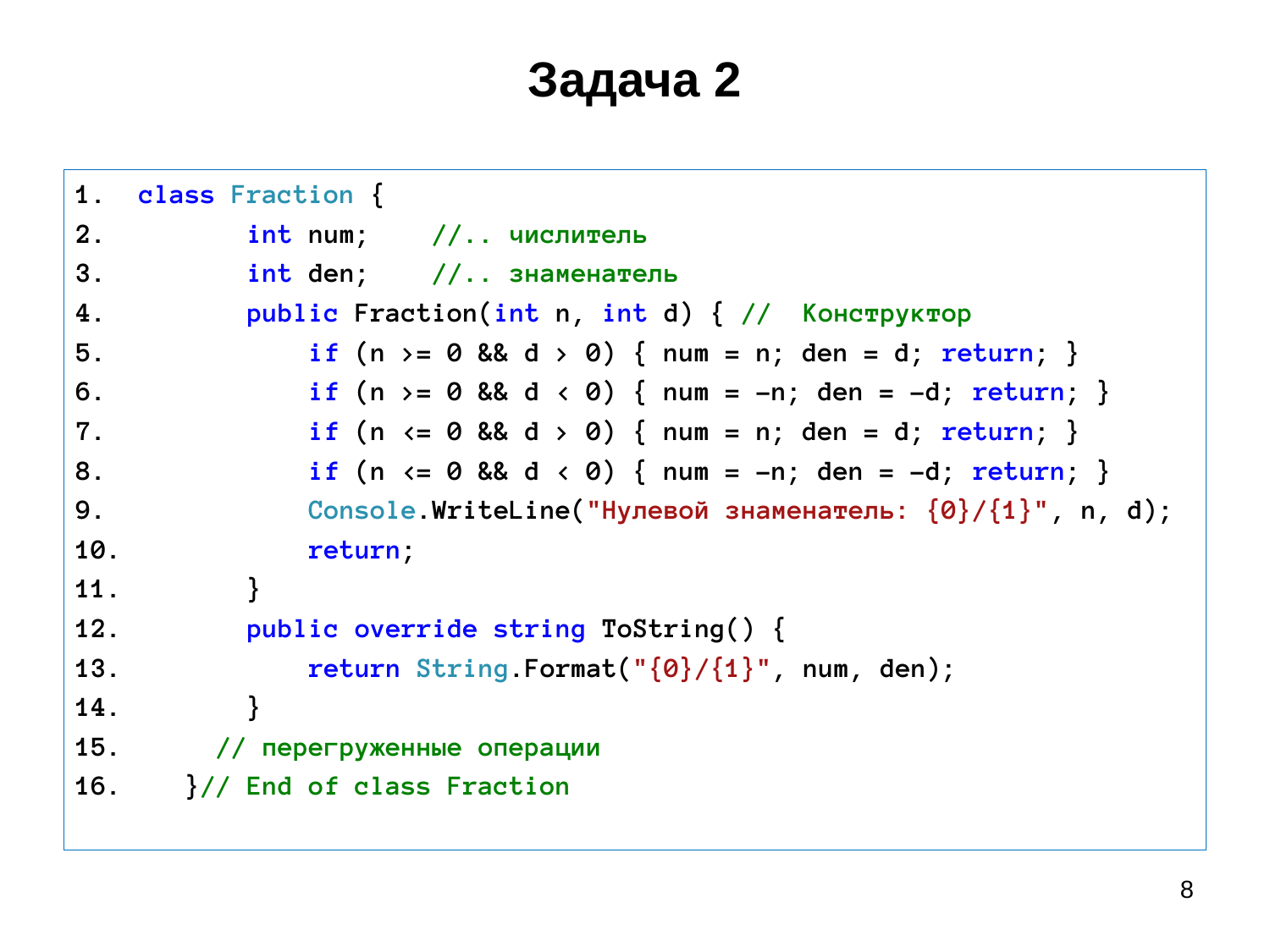

# Задача 2
 class Fraction {
        int num;    //.. числитель
        int den;    //.. знаменатель
        public Fraction(int n, int d) { //  Конструктор
            if (n >= 0 && d > 0) { num = n; den = d; return; }
            if (n >= 0 && d < 0) { num = -n; den = -d; return; }
            if (n <= 0 && d > 0) { num = n; den = d; return; }
            if (n <= 0 && d < 0) { num = -n; den = -d; return; }
            Console.WriteLine("Нулевой знаменатель: {0}/{1}", n, d);
            return;
        }
        public override string ToString() {
            return String.Format("{0}/{1}", num, den);
        }
      // перегруженные операции
    }// End of class Fraction
8